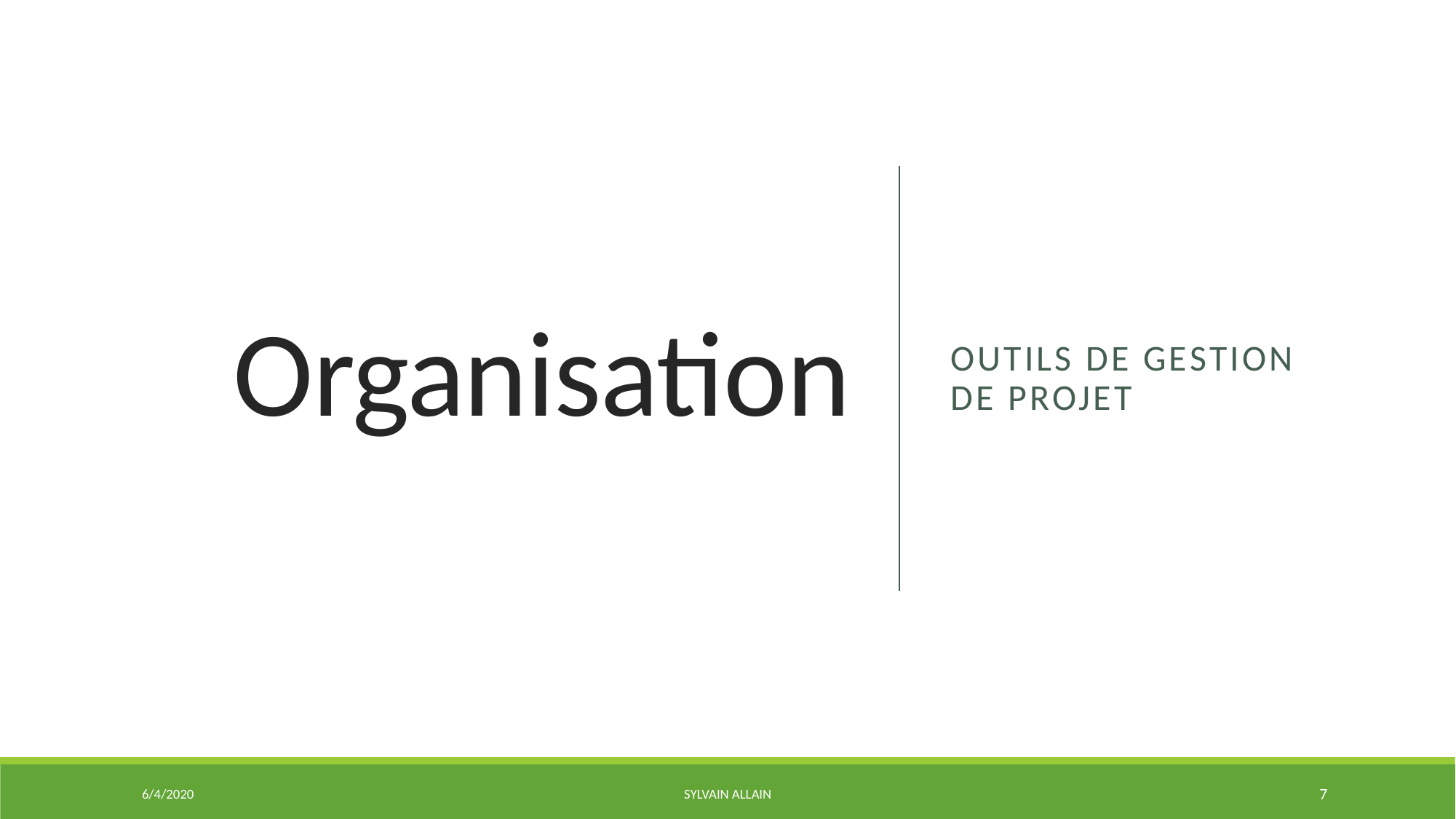

# Organisation
Outils de gestion de projet

6/4/2020
Sylvain ALLAIN
7